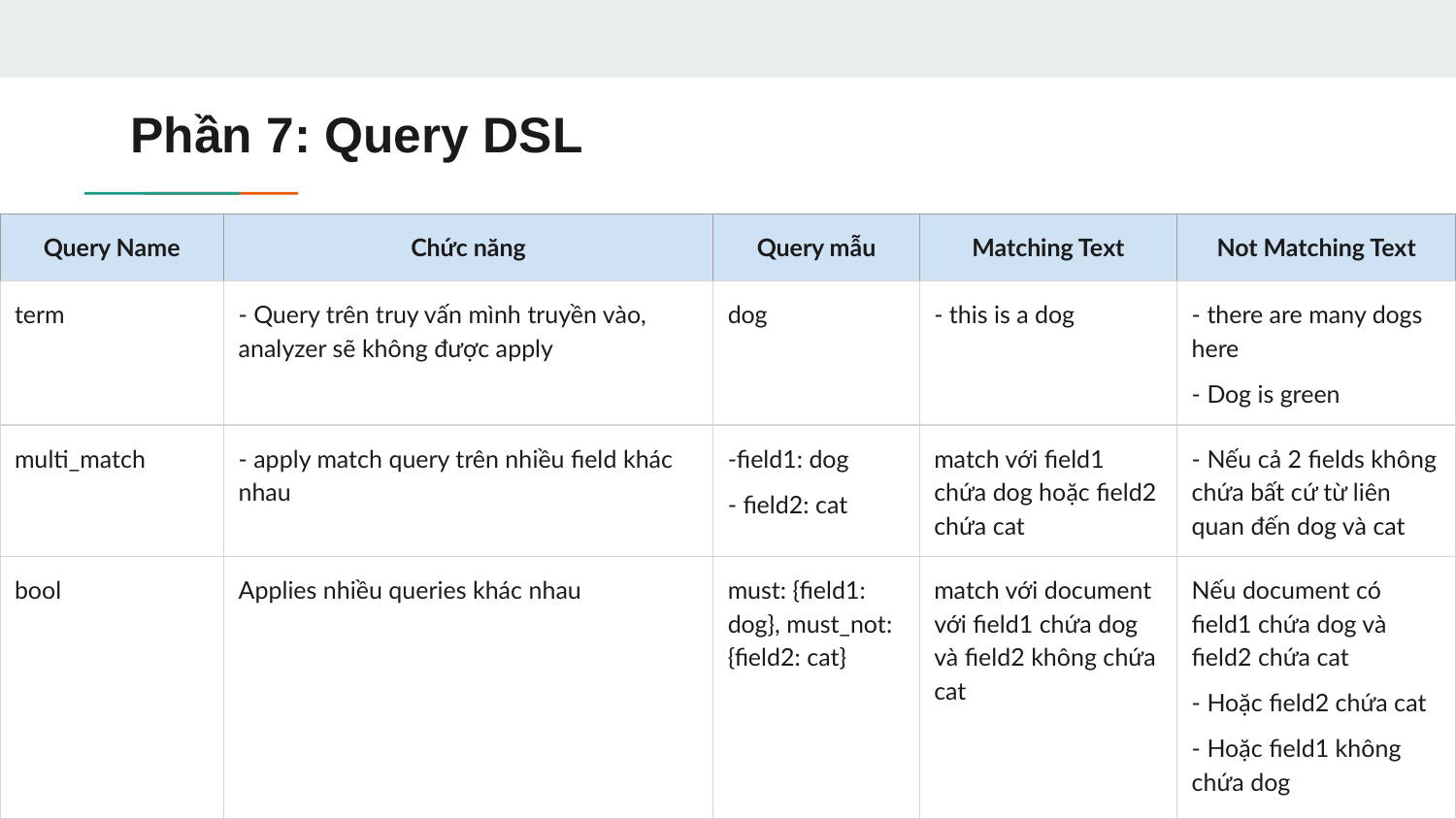

# Phần 7: Query DSL

| Query Name | Chức năng | Query mẫu | Matching Text | Not Matching Text |
| --- | --- | --- | --- | --- |
| term | - Query trên truy vấn mình truyền vào, analyzer sẽ không được apply | dog | - this is a dog | - there are many dogs here - Dog is green |
| multi\_match | - apply match query trên nhiều field khác nhau | -field1: dog - field2: cat | match với field1 chứa dog hoặc field2 chứa cat | - Nếu cả 2 fields không chứa bất cứ từ liên quan đến dog và cat |
| bool | Applies nhiều queries khác nhau | must: {field1: dog}, must\_not: {field2: cat} | match với document với field1 chứa dog và field2 không chứa cat | Nếu document có field1 chứa dog và field2 chứa cat - Hoặc field2 chứa cat - Hoặc field1 không chứa dog |